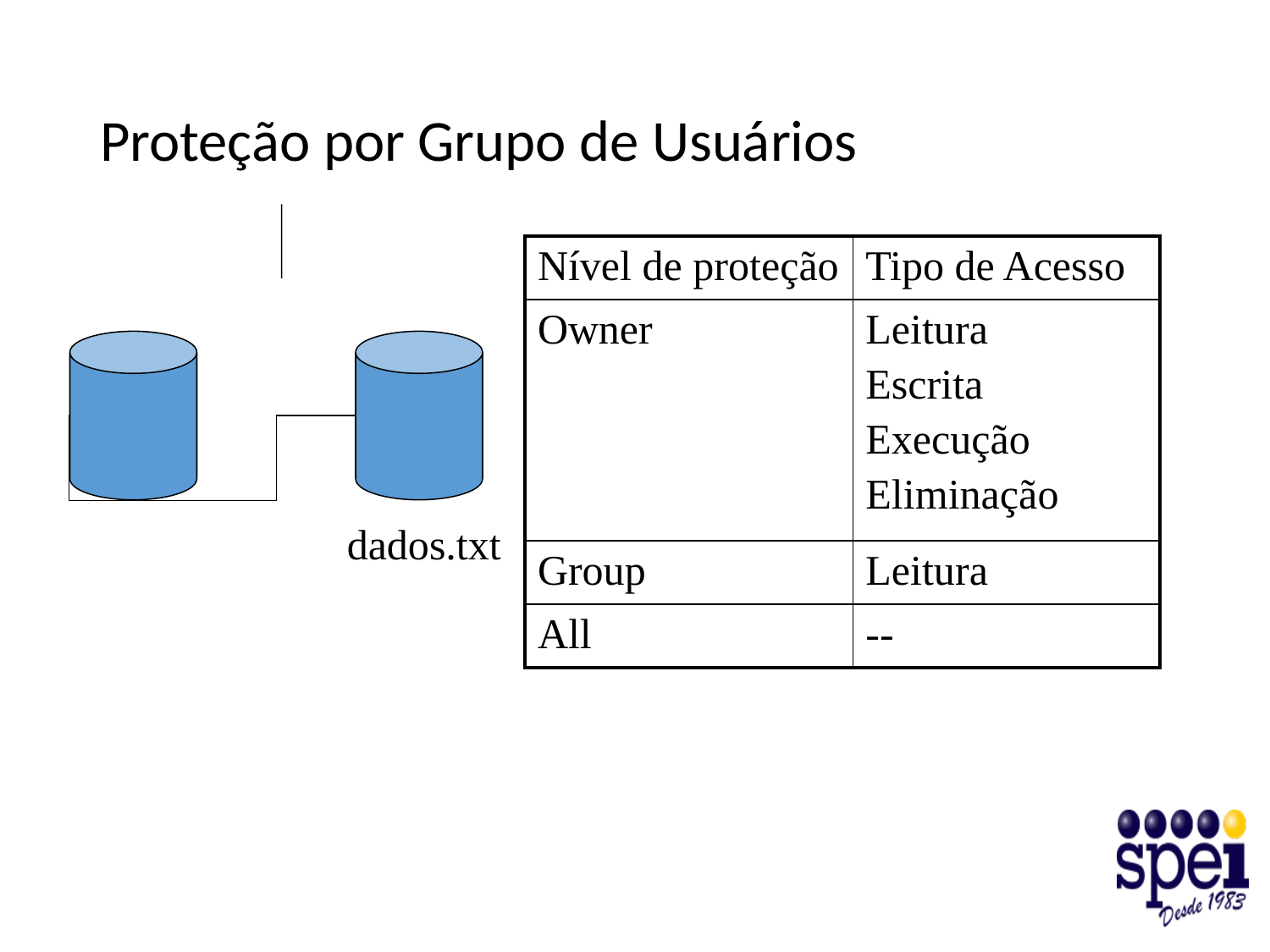

# Proteção por Grupo de Usuários

| Nível de proteção | Tipo de Acesso |
| --- | --- |
| Owner | Leitura Escrita Execução Eliminação |
| Group | Leitura |
| All | -- |

dados.txt